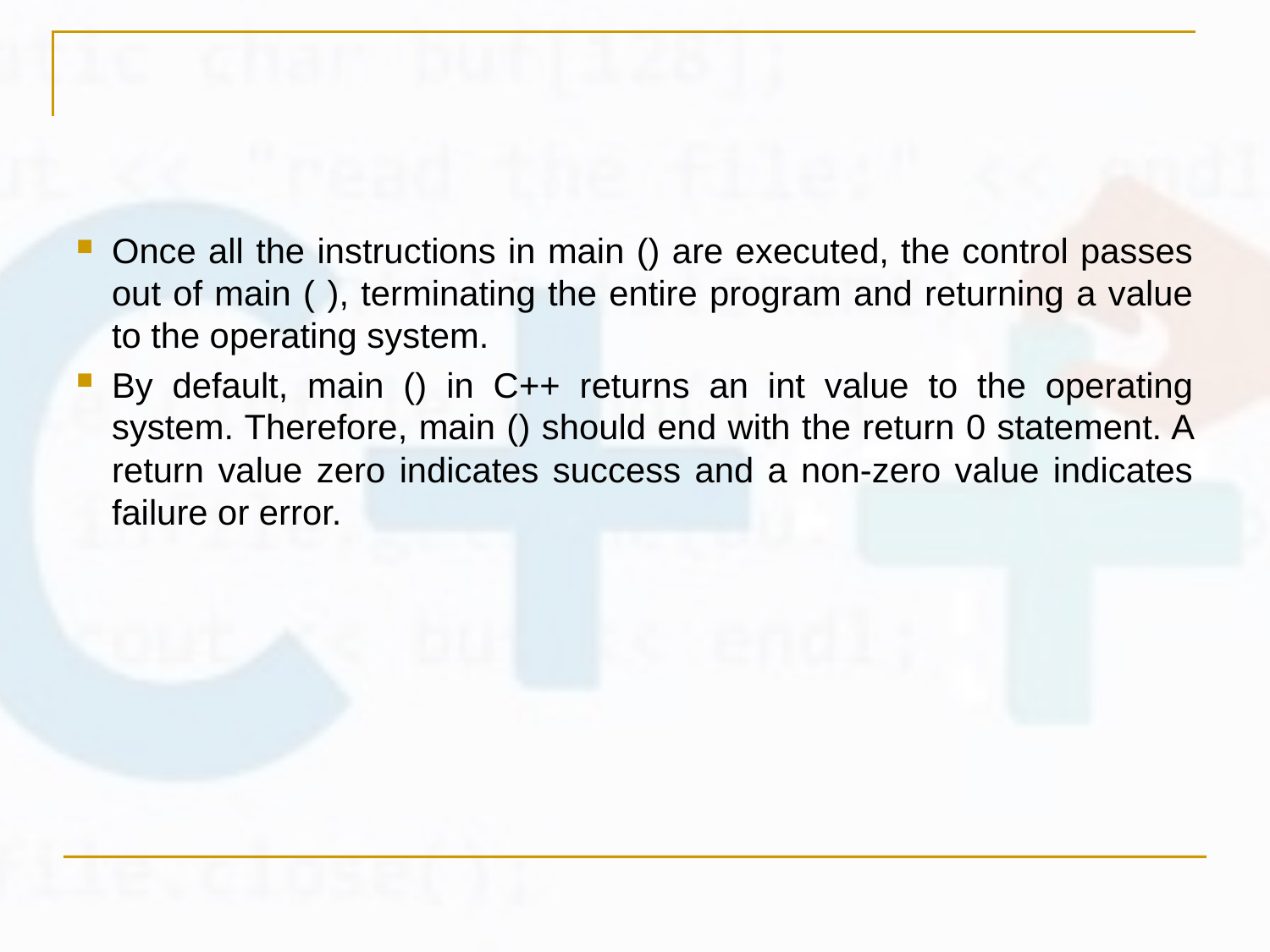

#
Once all the instructions in main () are executed, the control passes out of main ( ), terminating the entire program and returning a value to the operating system.
By default, main () in C++ returns an int value to the operating system. Therefore, main () should end with the return 0 statement. A return value zero indicates success and a non-zero value indicates failure or error.